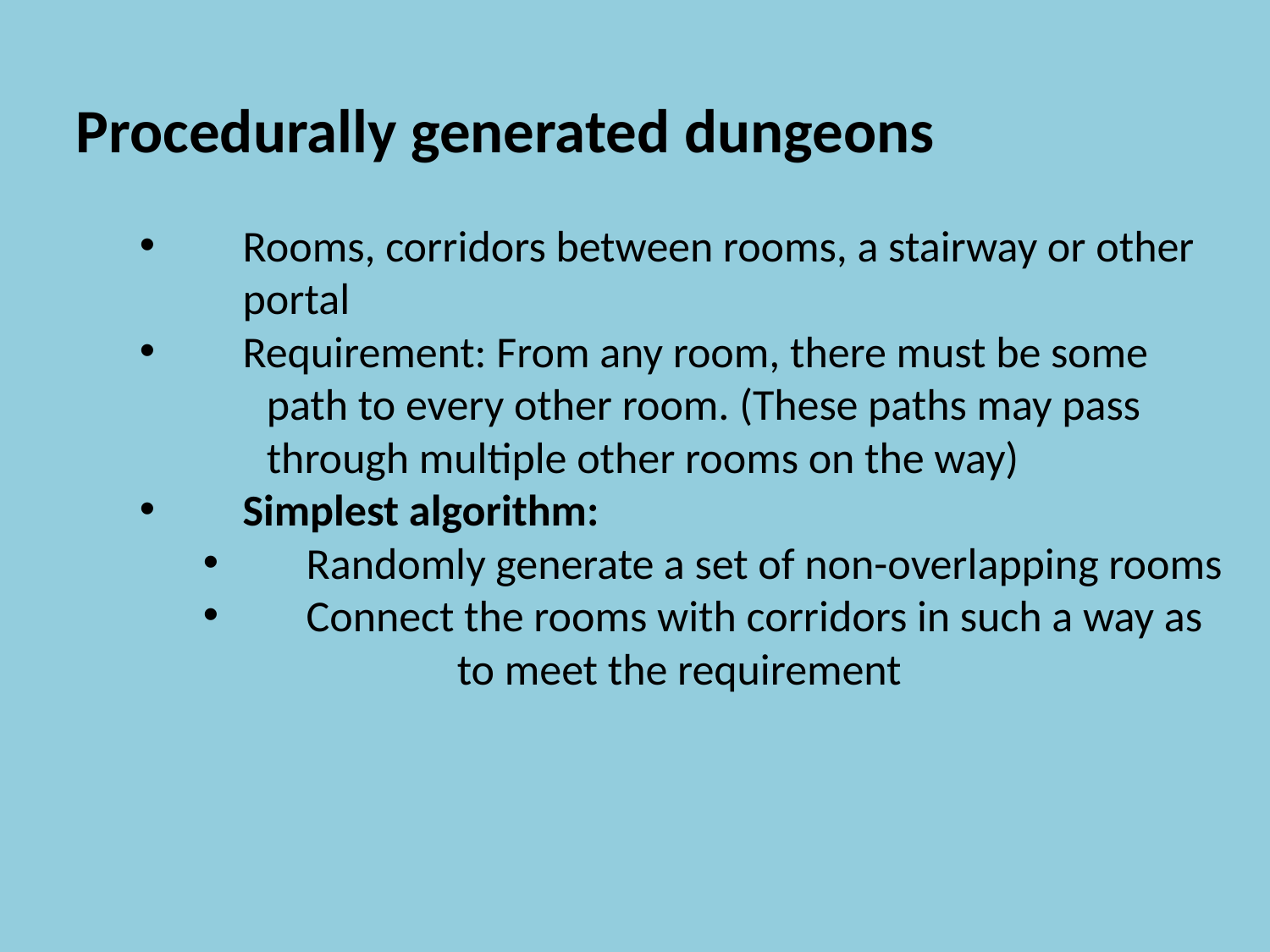

Procedurally generated dungeons

Rooms, corridors between rooms, a stairway or other portal
Requirement: From any room, there must be some
	path to every other room. (These paths may pass               	through multiple other rooms on the way)
Simplest algorithm:
Randomly generate a set of non-overlapping rooms
Connect the rooms with corridors in such a way as
		to meet the requirement